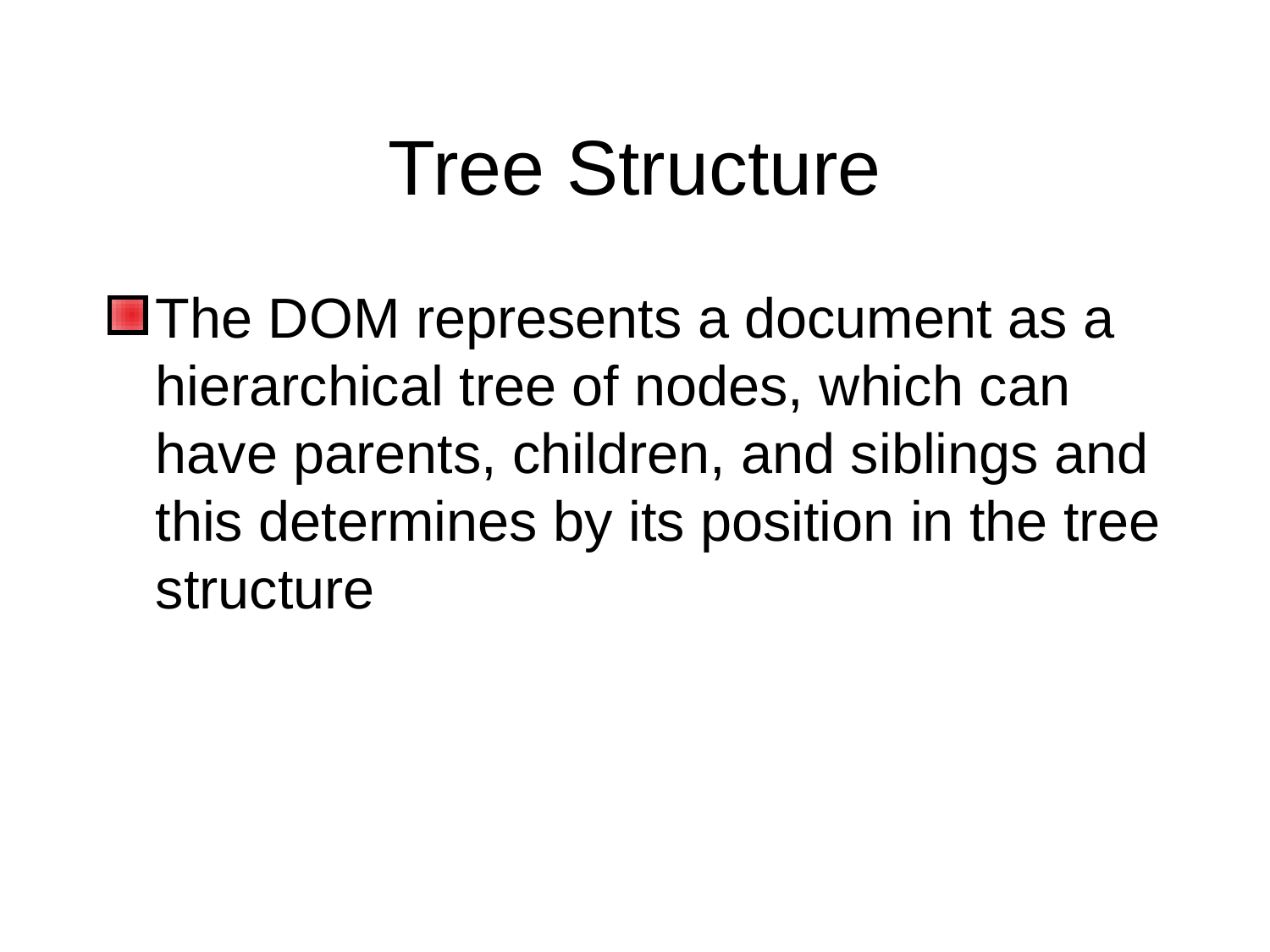

# Tree Structure
The DOM represents a document as a hierarchical tree of nodes, which can have parents, children, and siblings and this determines by its position in the tree structure